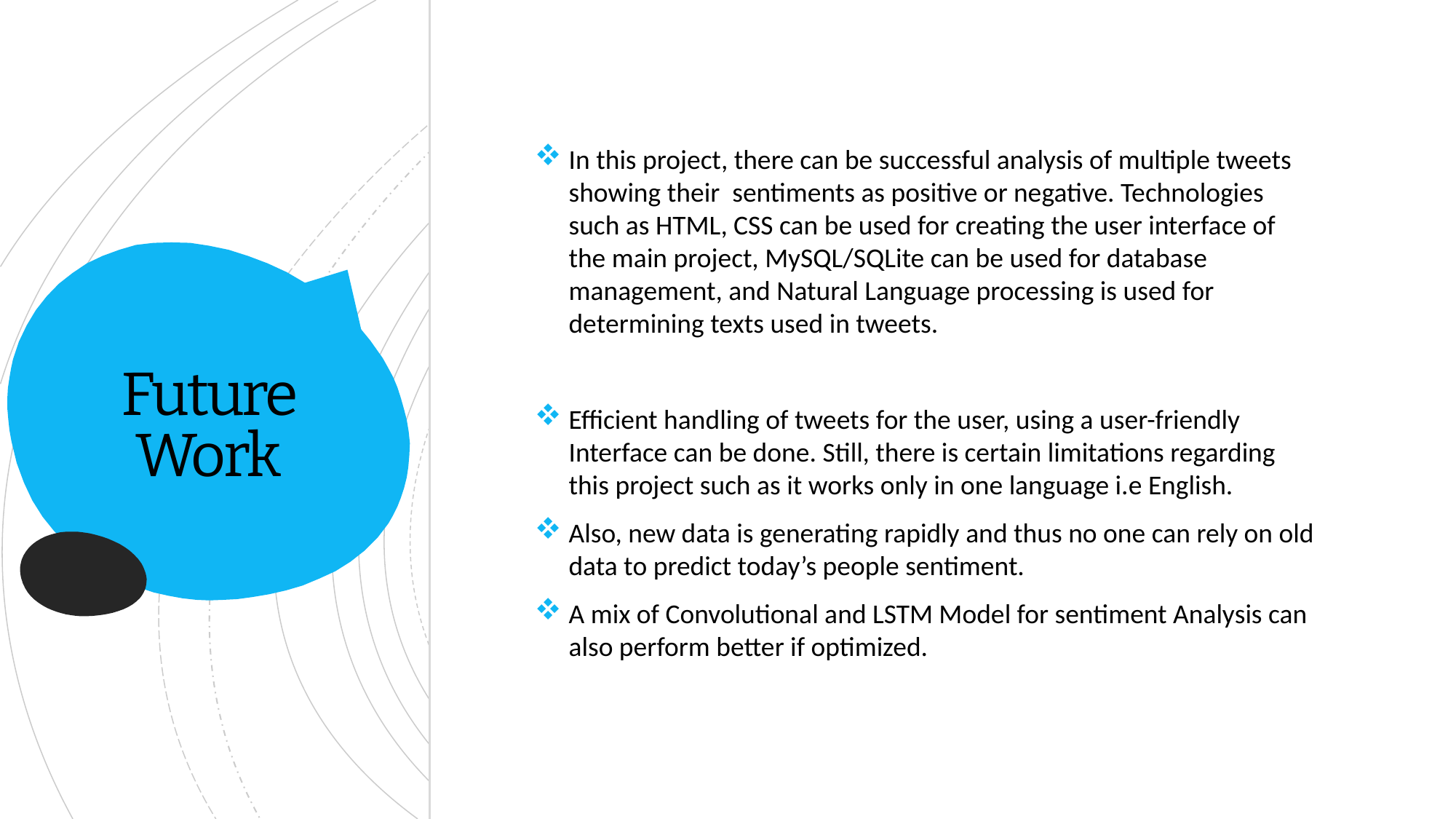

In this project, there can be successful analysis of multiple tweets showing their  sentiments as positive or negative. Technologies such as HTML, CSS can be used for creating the user interface of the main project, MySQL/SQLite can be used for database management, and Natural Language processing is used for determining texts used in tweets.

Efficient handling of tweets for the user, using a user-friendly  Interface can be done. Still, there is certain limitations regarding this project such as it works only in one language i.e English.
Also, new data is generating rapidly and thus no one can rely on old data to predict today’s people sentiment.
A mix of Convolutional and LSTM Model for sentiment Analysis can also perform better if optimized.
# Future Work